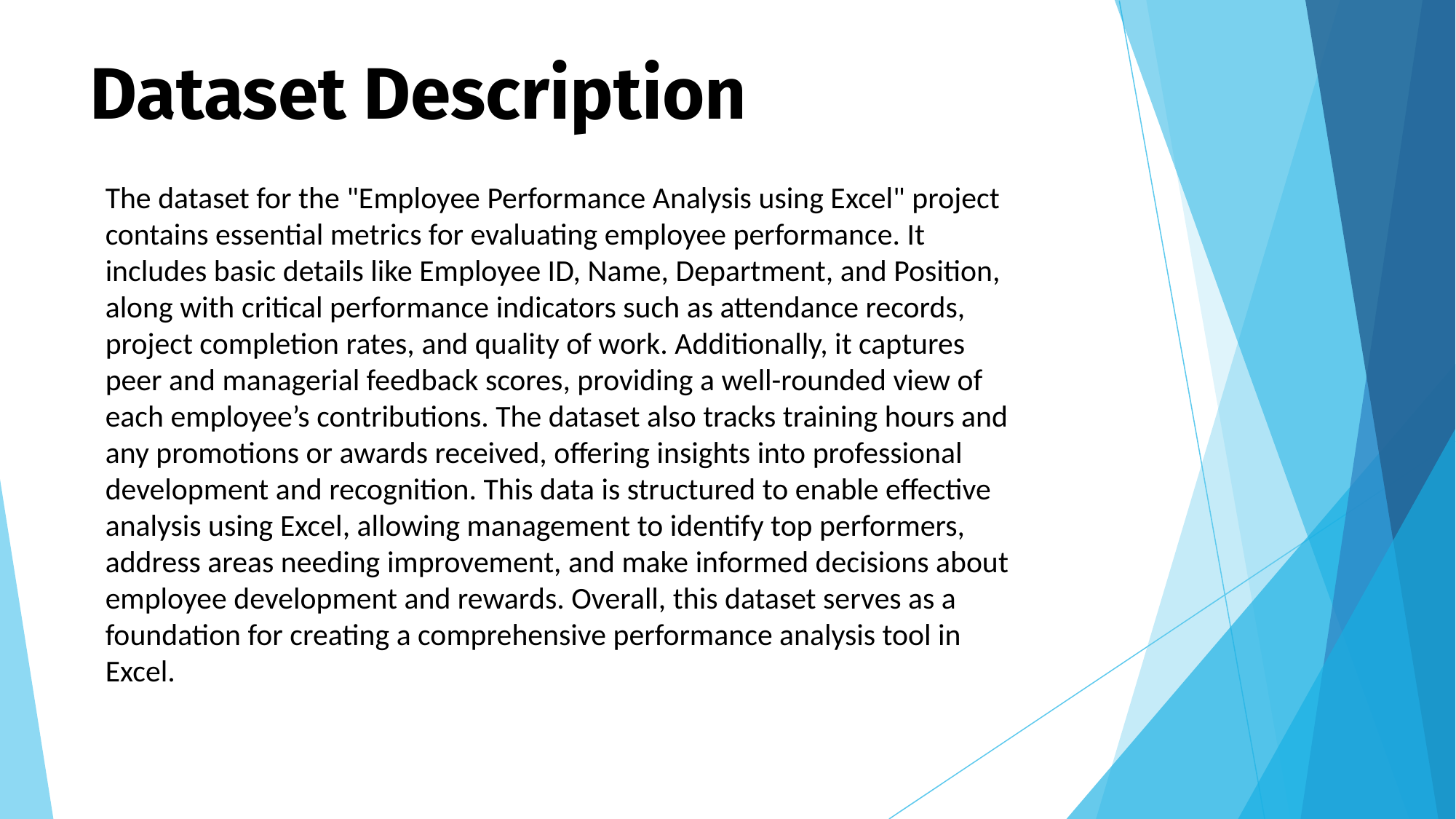

# Dataset Description
The dataset for the "Employee Performance Analysis using Excel" project contains essential metrics for evaluating employee performance. It includes basic details like Employee ID, Name, Department, and Position, along with critical performance indicators such as attendance records, project completion rates, and quality of work. Additionally, it captures peer and managerial feedback scores, providing a well-rounded view of each employee’s contributions. The dataset also tracks training hours and any promotions or awards received, offering insights into professional development and recognition. This data is structured to enable effective analysis using Excel, allowing management to identify top performers, address areas needing improvement, and make informed decisions about employee development and rewards. Overall, this dataset serves as a foundation for creating a comprehensive performance analysis tool in Excel.